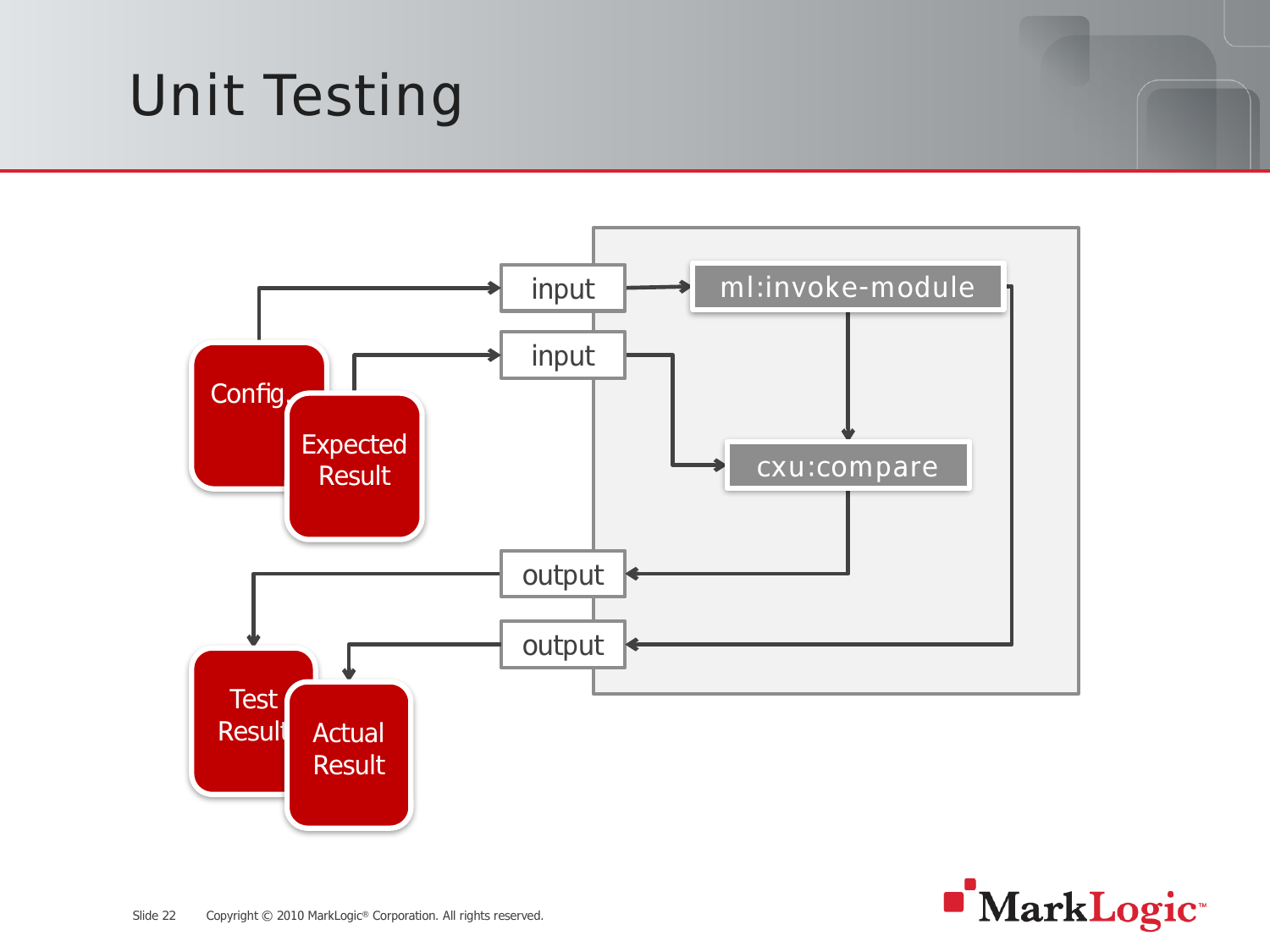

# Unit Testing

ml:invoke-module
input
input

Config..

Expected
Result
cxu:compare
output
output

Test
Result

Actual
Result